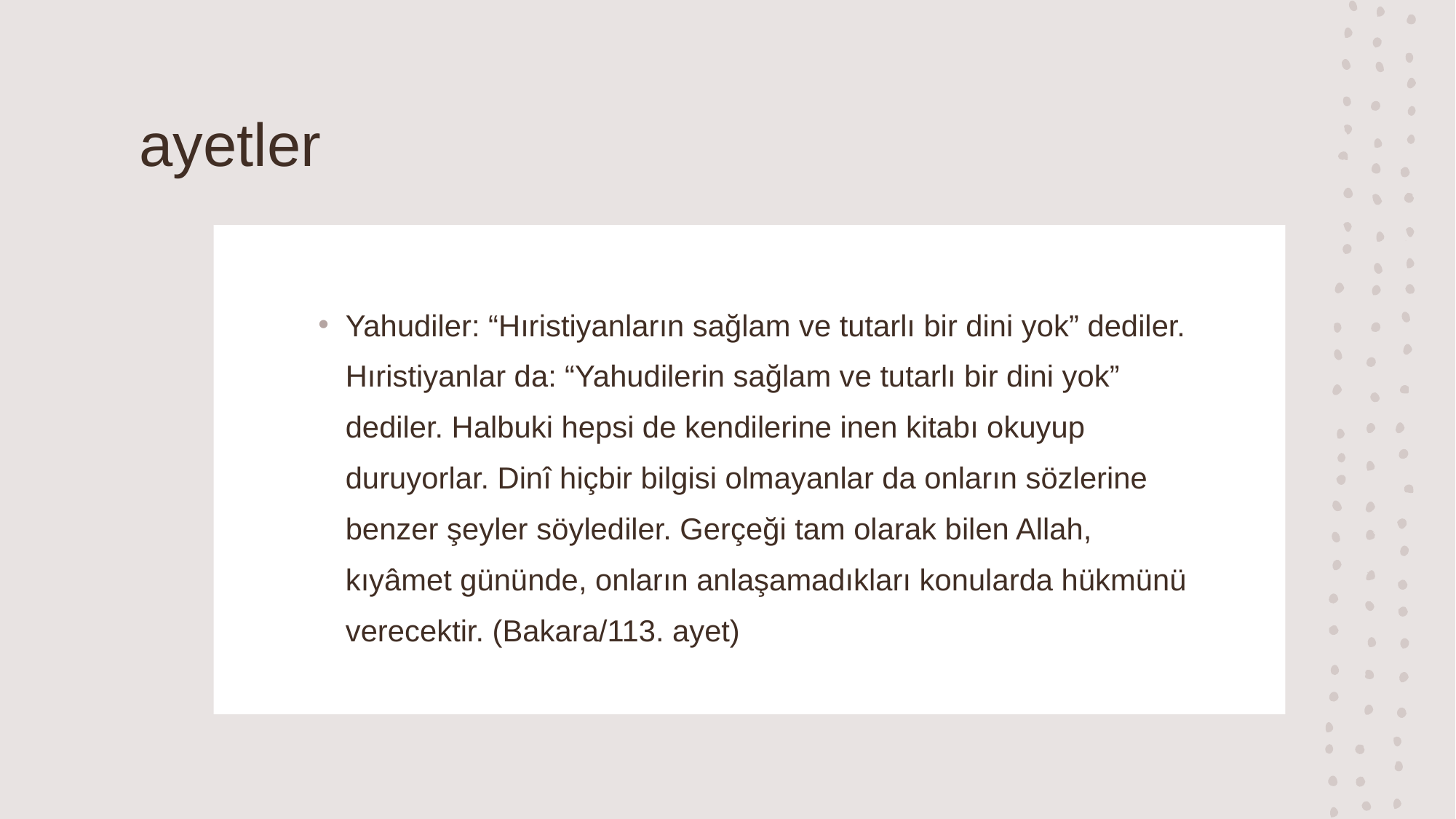

# ayetler

Yahudiler: “Hıristiyanların sağlam ve tutarlı bir dini yok” dediler. Hıristiyanlar da: “Yahudilerin sağlam ve tutarlı bir dini yok” dediler. Halbuki hepsi de kendilerine inen kitabı okuyup duruyorlar. Dinî hiçbir bilgisi olmayanlar da onların sözlerine benzer şeyler söylediler. Gerçeği tam olarak bilen Allah, kıyâmet gününde, onların anlaşamadıkları konularda hükmünü verecektir. (Bakara/113. ayet)